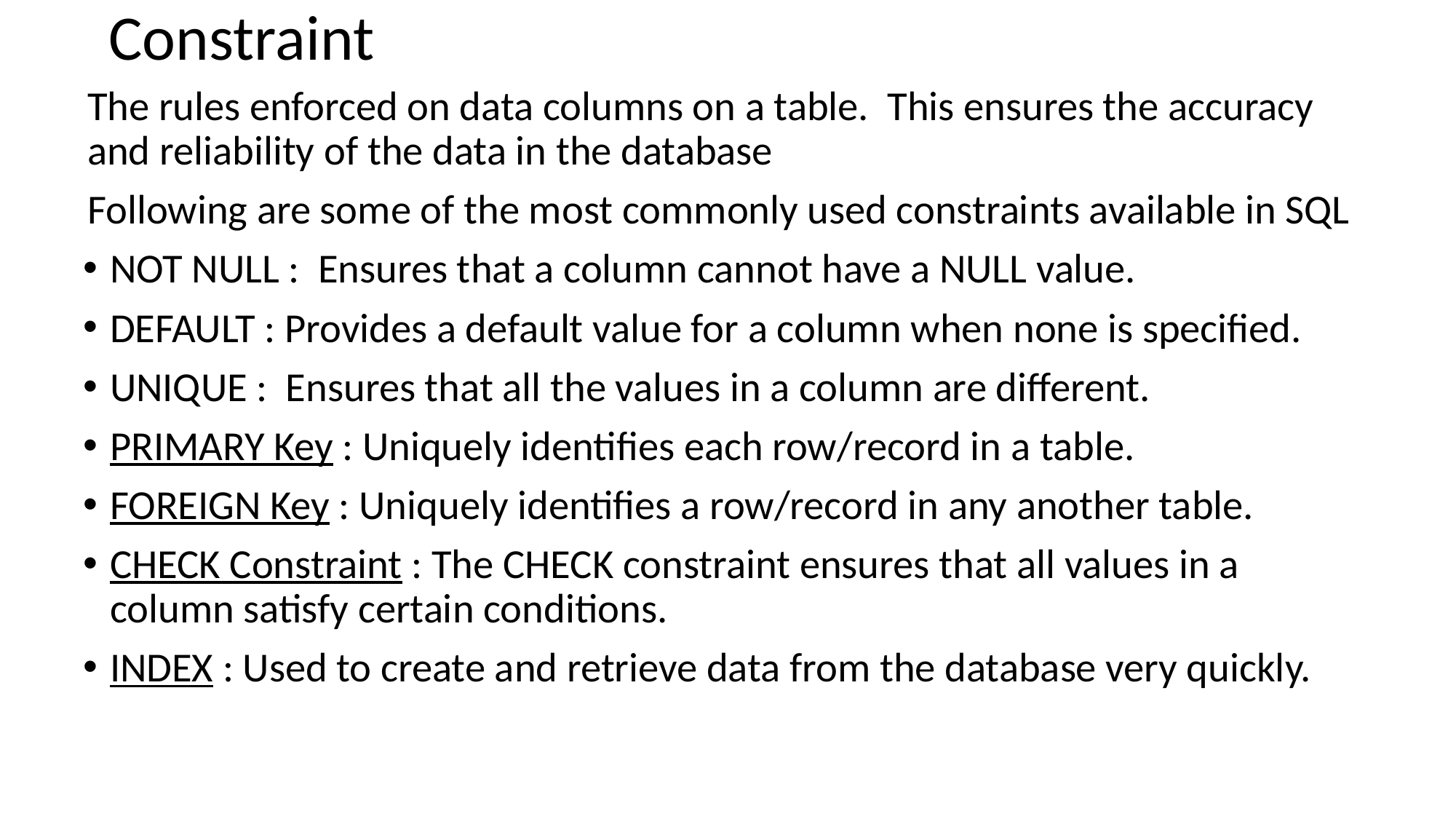

# Constraint
The rules enforced on data columns on a table.  This ensures the accuracy and reliability of the data in the database
Following are some of the most commonly used constraints available in SQL
NOT NULL :  Ensures that a column cannot have a NULL value.
DEFAULT : Provides a default value for a column when none is specified.
UNIQUE :  Ensures that all the values in a column are different.
PRIMARY Key : Uniquely identifies each row/record in a table.
FOREIGN Key : Uniquely identifies a row/record in any another table.
CHECK Constraint : The CHECK constraint ensures that all values in a column satisfy certain conditions.
INDEX : Used to create and retrieve data from the database very quickly.